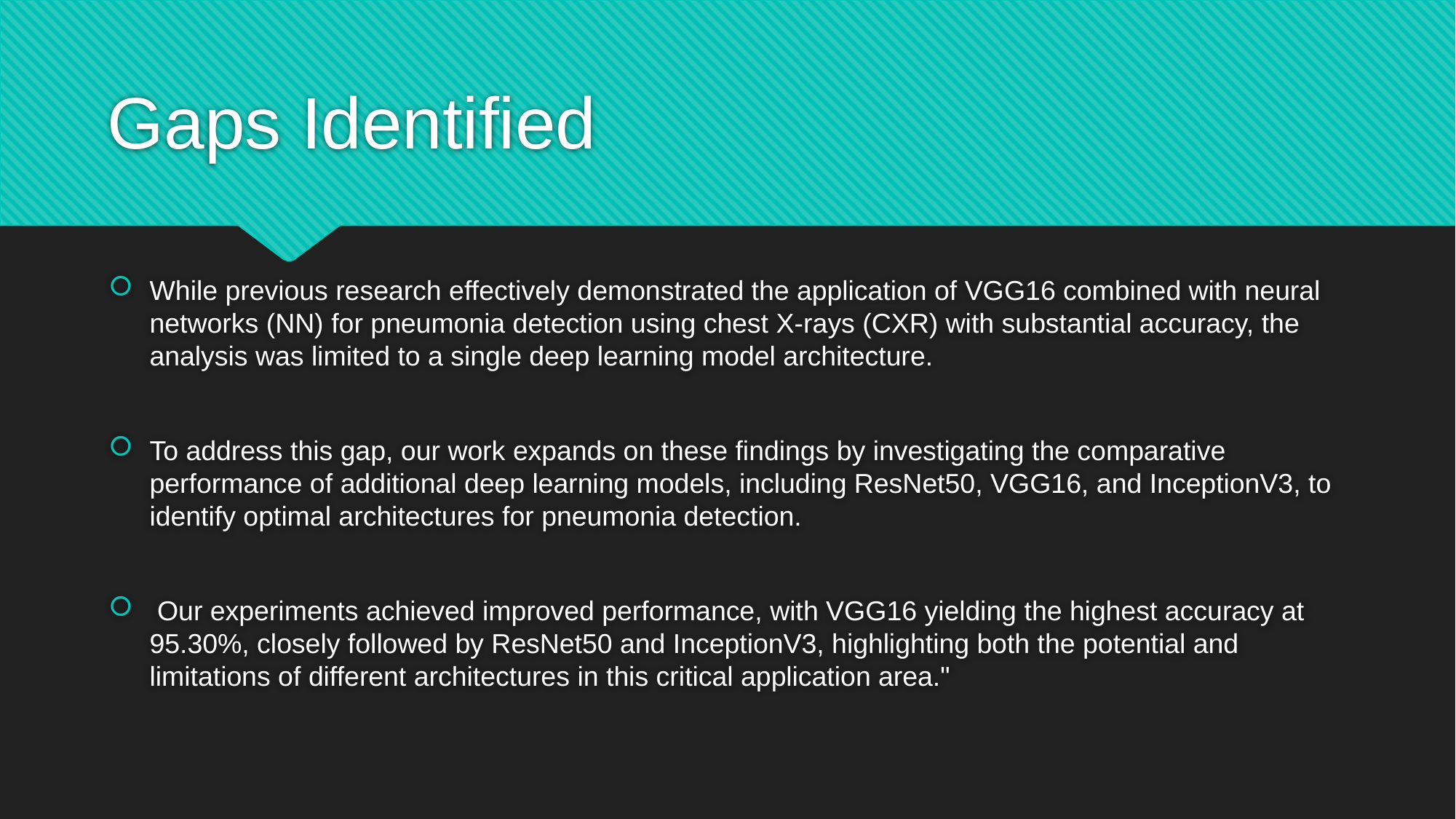

# Gaps Identified
While previous research effectively demonstrated the application of VGG16 combined with neural networks (NN) for pneumonia detection using chest X-rays (CXR) with substantial accuracy, the analysis was limited to a single deep learning model architecture.

To address this gap, our work expands on these findings by investigating the comparative performance of additional deep learning models, including ResNet50, VGG16, and InceptionV3, to identify optimal architectures for pneumonia detection.

 Our experiments achieved improved performance, with VGG16 yielding the highest accuracy at 95.30%, closely followed by ResNet50 and InceptionV3, highlighting both the potential and limitations of different architectures in this critical application area."